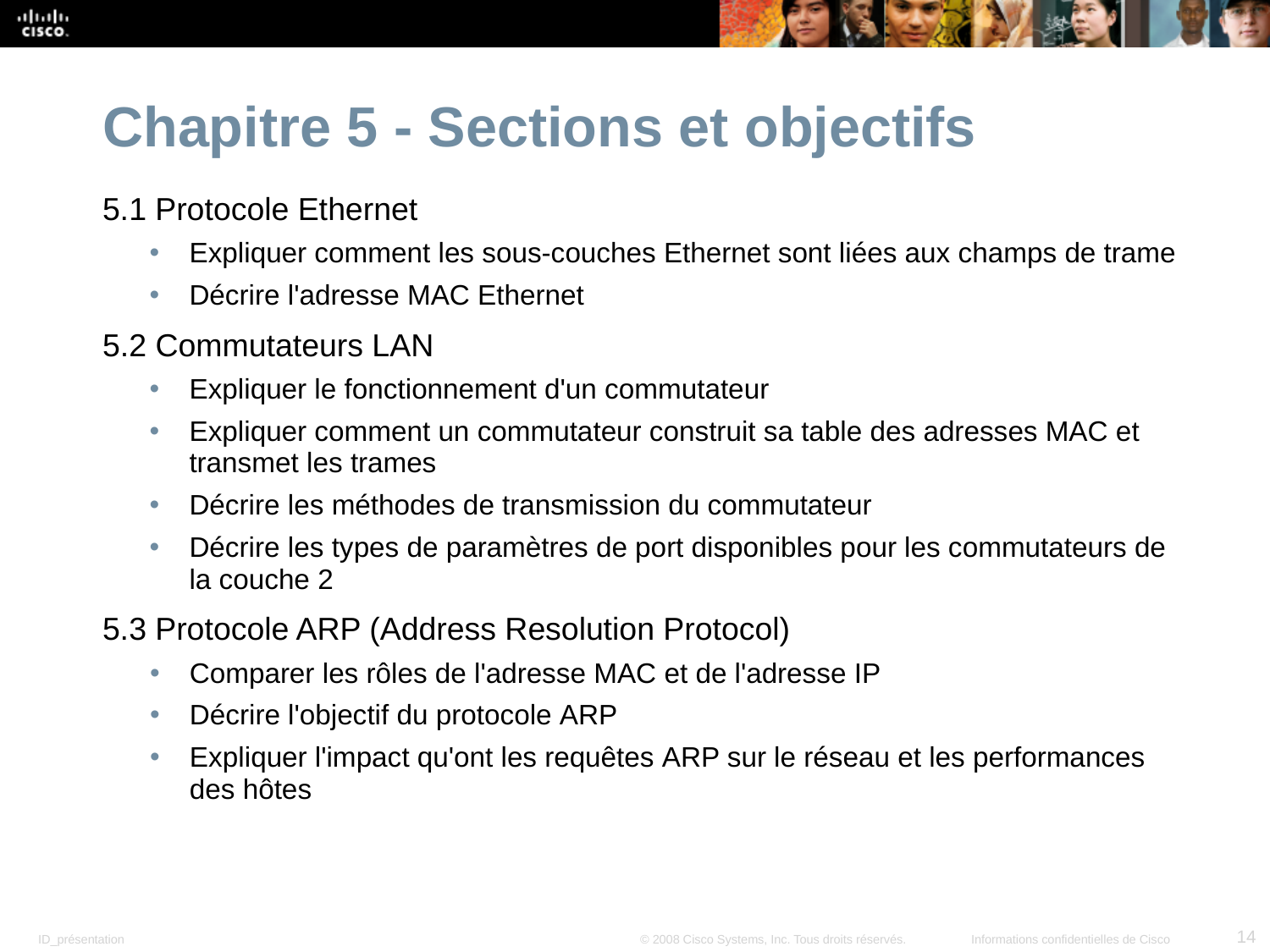

Chapitre 5 - Sections et objectifs
5.1 Protocole Ethernet
Expliquer comment les sous-couches Ethernet sont liées aux champs de trame
Décrire l'adresse MAC Ethernet
5.2 Commutateurs LAN
Expliquer le fonctionnement d'un commutateur
Expliquer comment un commutateur construit sa table des adresses MAC et transmet les trames
Décrire les méthodes de transmission du commutateur
Décrire les types de paramètres de port disponibles pour les commutateurs de la couche 2
5.3 Protocole ARP (Address Resolution Protocol)
Comparer les rôles de l'adresse MAC et de l'adresse IP
Décrire l'objectif du protocole ARP
Expliquer l'impact qu'ont les requêtes ARP sur le réseau et les performances des hôtes